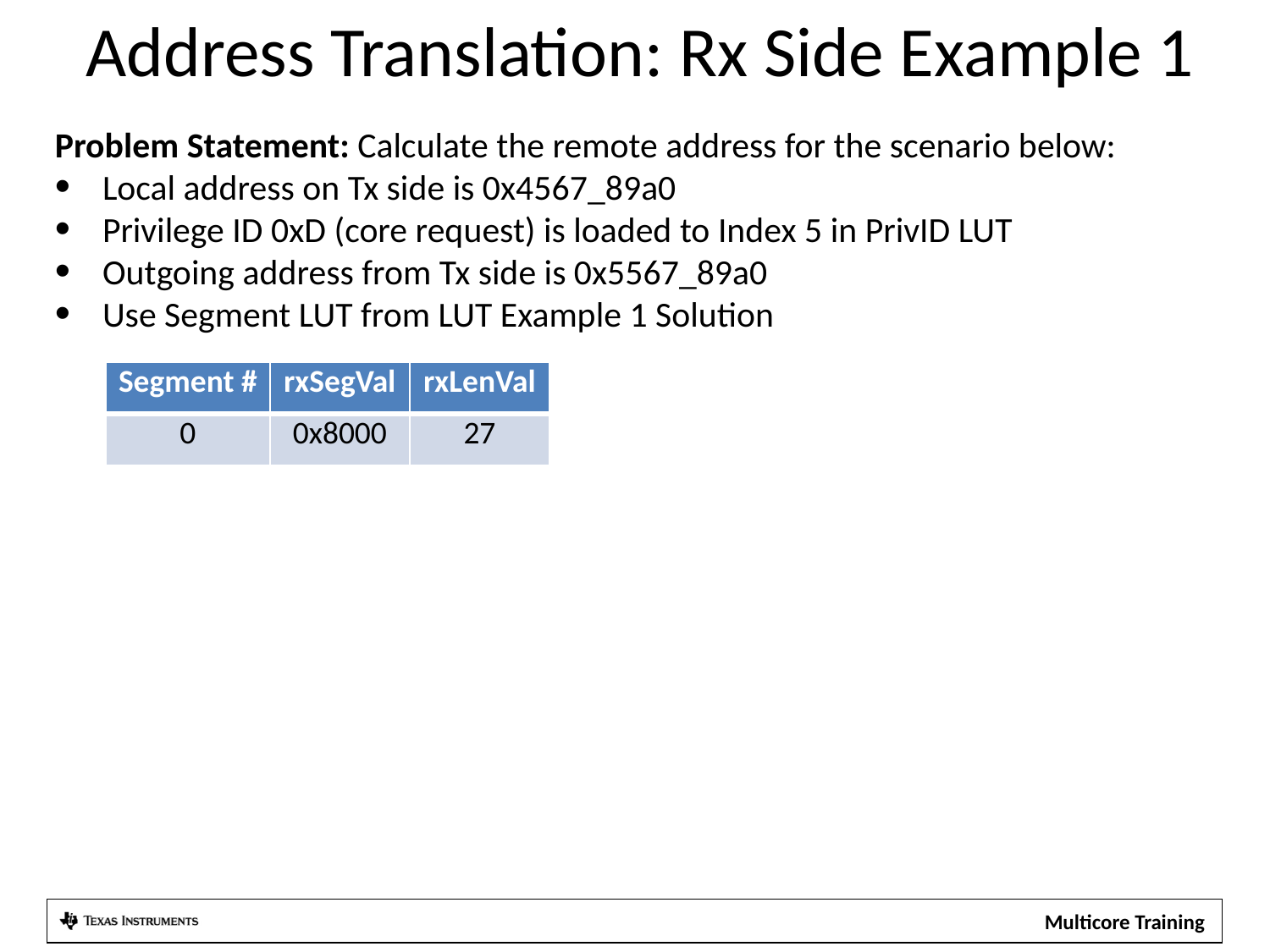

Address Translation: Rx Side Example 1
Problem Statement: Calculate the remote address for the scenario below:
Local address on Tx side is 0x4567_89a0
Privilege ID 0xD (core request) is loaded to Index 5 in PrivID LUT
Outgoing address from Tx side is 0x5567_89a0
Use Segment LUT from LUT Example 1 Solution
| Segment # | rxSegVal | rxLenVal |
| --- | --- | --- |
| 0 | 0x8000 | 27 |